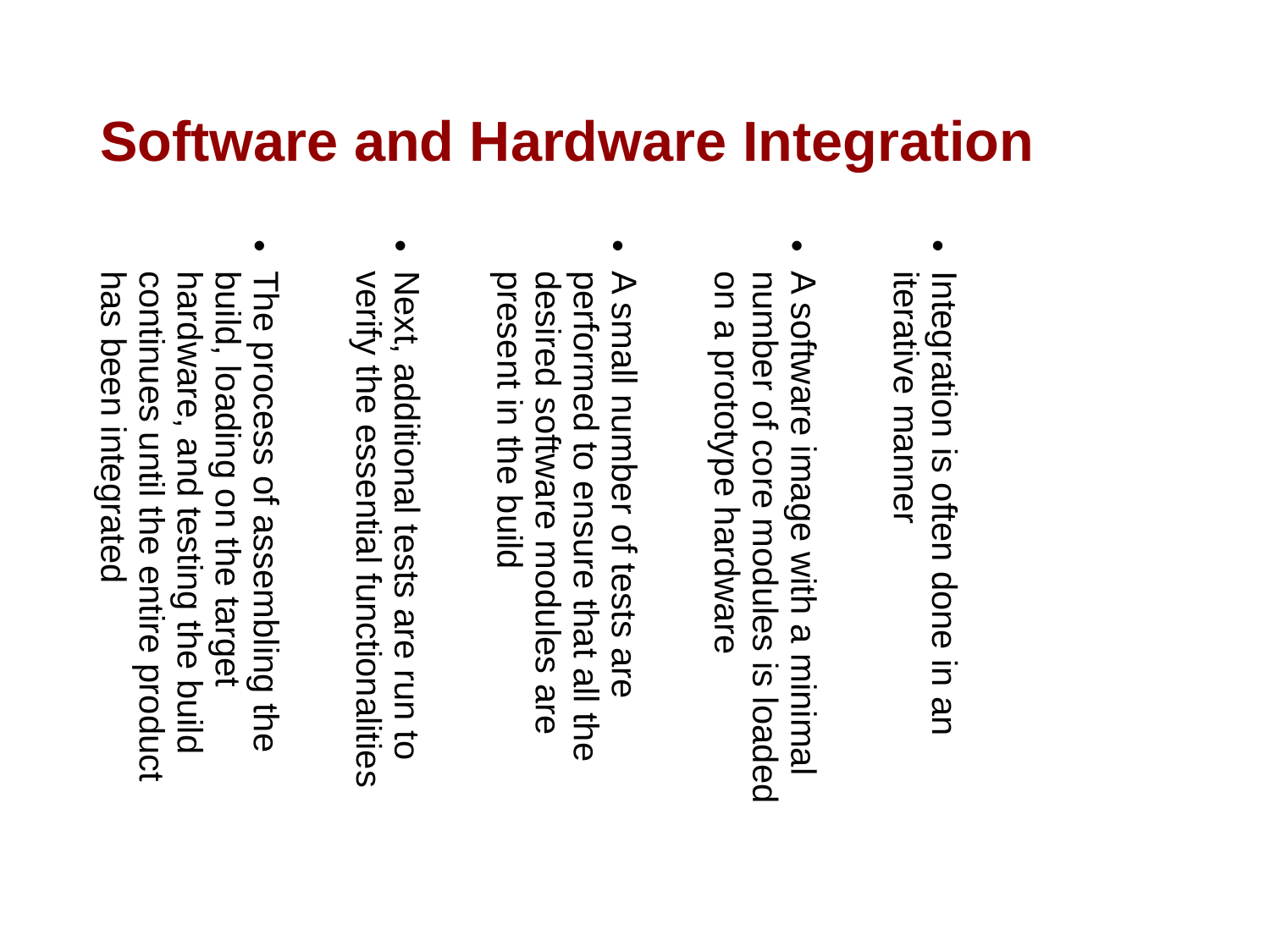

Software and Hardware Integration
Integration is often done in an iterative manner

A software image with a minimal number of core modules is loaded on a prototype hardware

A small number of tests are performed to ensure that all the desired software modules are present in the build

Next, additional tests are run to verify the essential functionalities

The process of assembling the build, loading on the target hardware, and testing the build continues until the entire product has been integrated